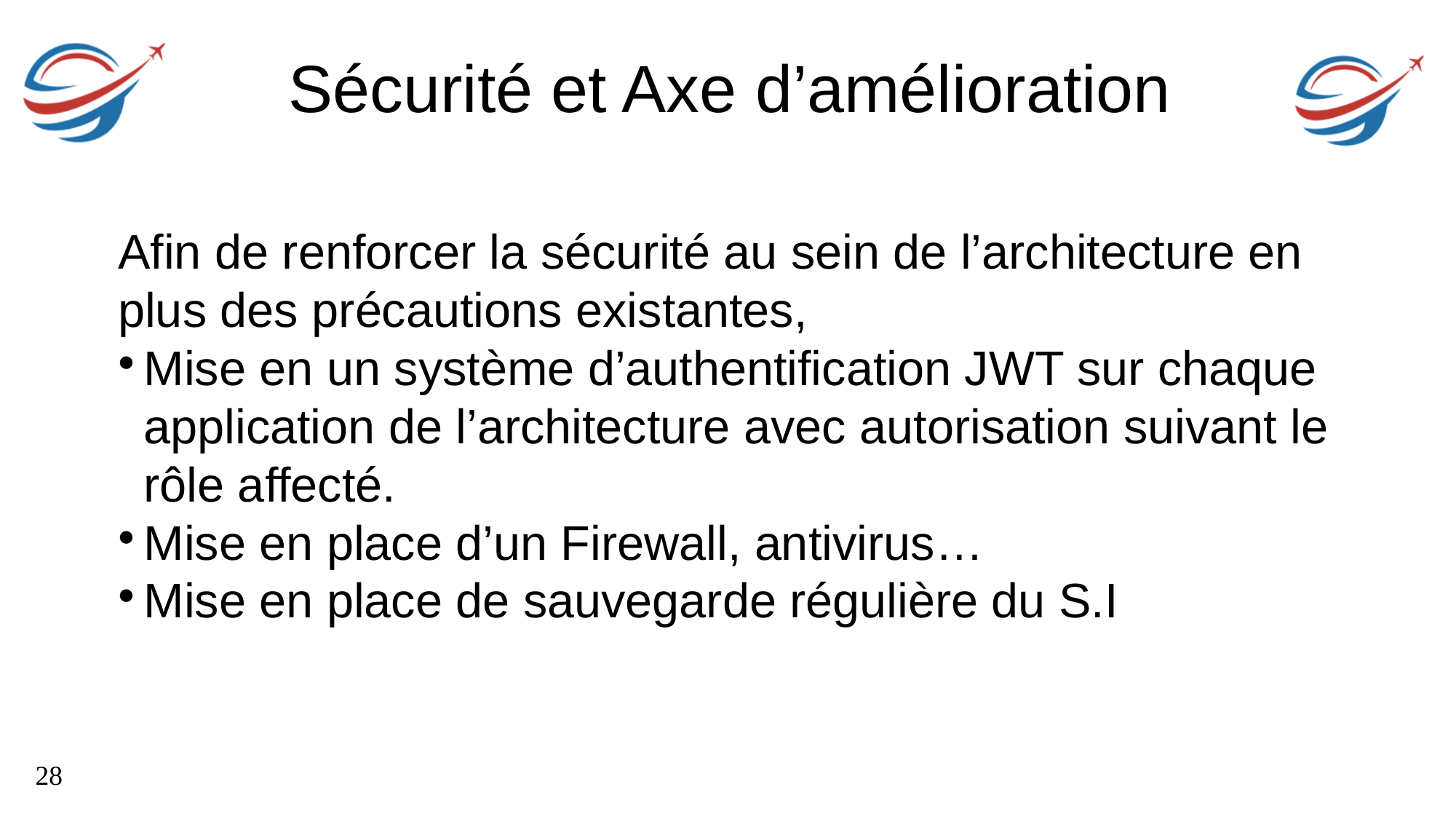

Sécurité et Axe d’amélioration
Afin de renforcer la sécurité au sein de l’architecture en plus des précautions existantes,
Mise en un système d’authentification JWT sur chaque application de l’architecture avec autorisation suivant le rôle affecté.
Mise en place d’un Firewall, antivirus…
Mise en place de sauvegarde régulière du S.I